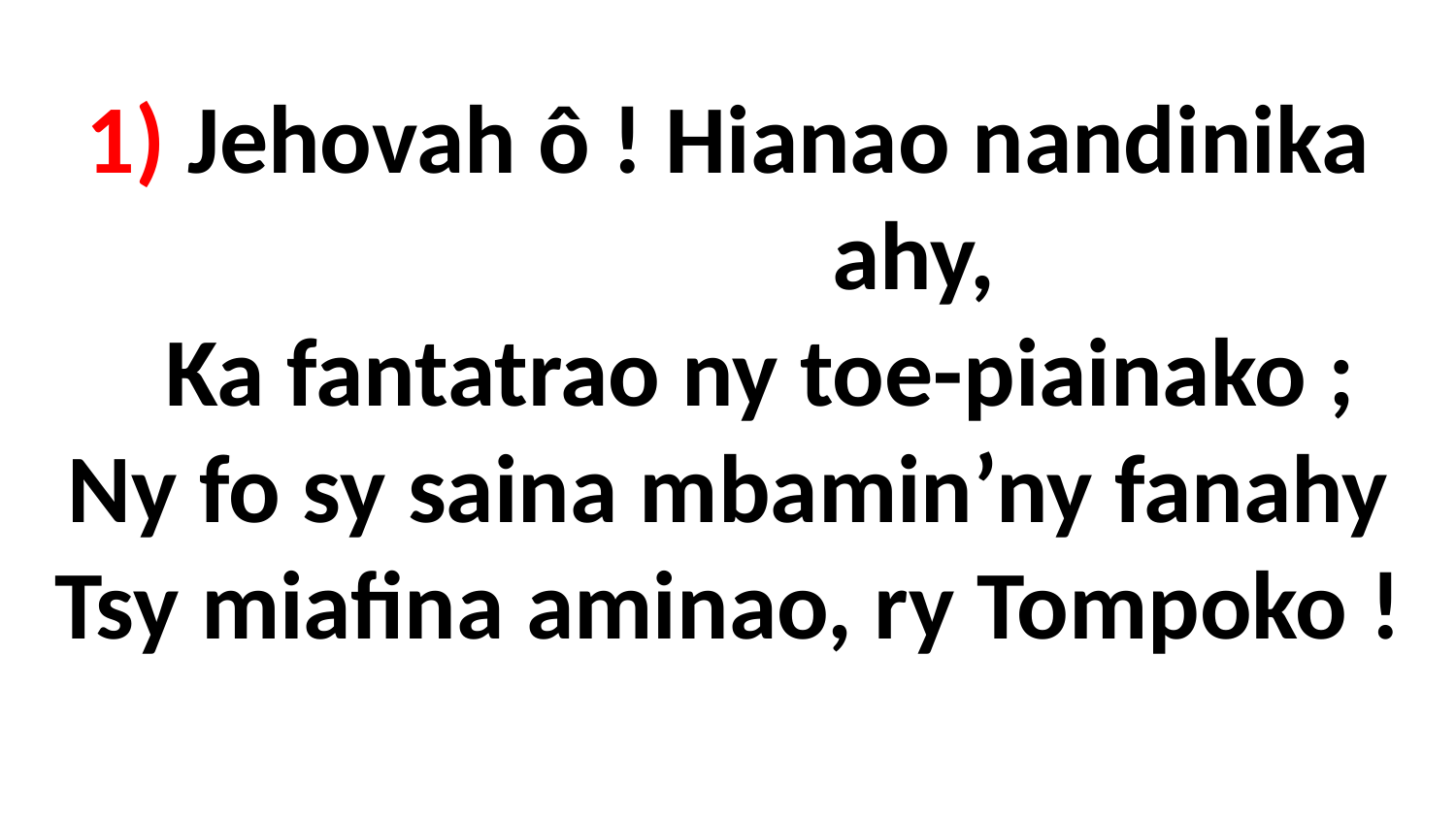

# 1) Jehovah ô ! Hianao nandinika ahy, Ka fantatrao ny toe-piainako ; Ny fo sy saina mbamin’ny fanahy Tsy miafina aminao, ry Tompoko !